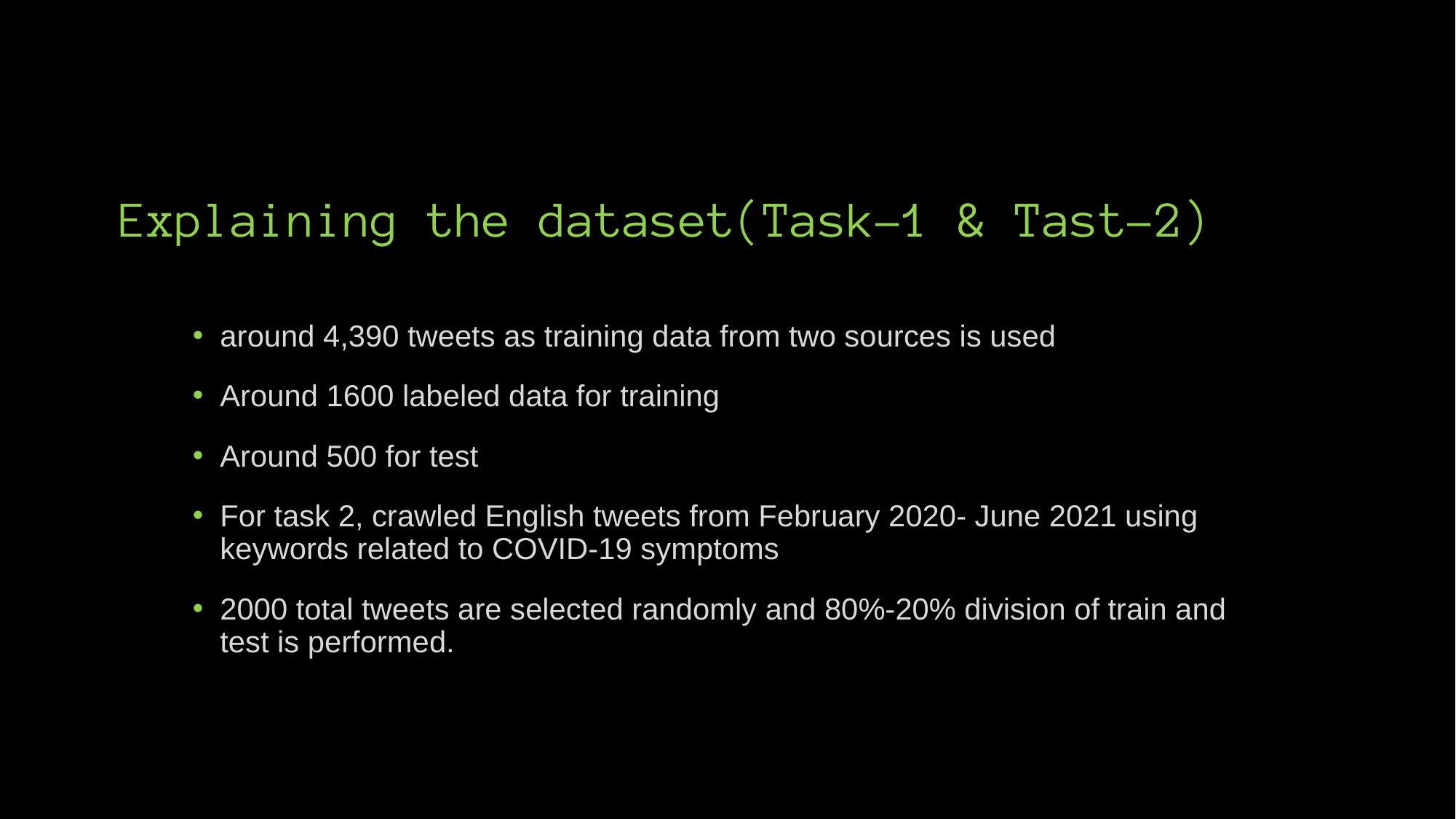

# Explaining the dataset(Task-1 & Tast-2)
around 4,390 tweets as training data from two sources is used
Around 1600 labeled data for training
Around 500 for test
For task 2, crawled English tweets from February 2020- June 2021 using keywords related to COVID-19 symptoms
2000 total tweets are selected randomly and 80%-20% division of train and test is performed.